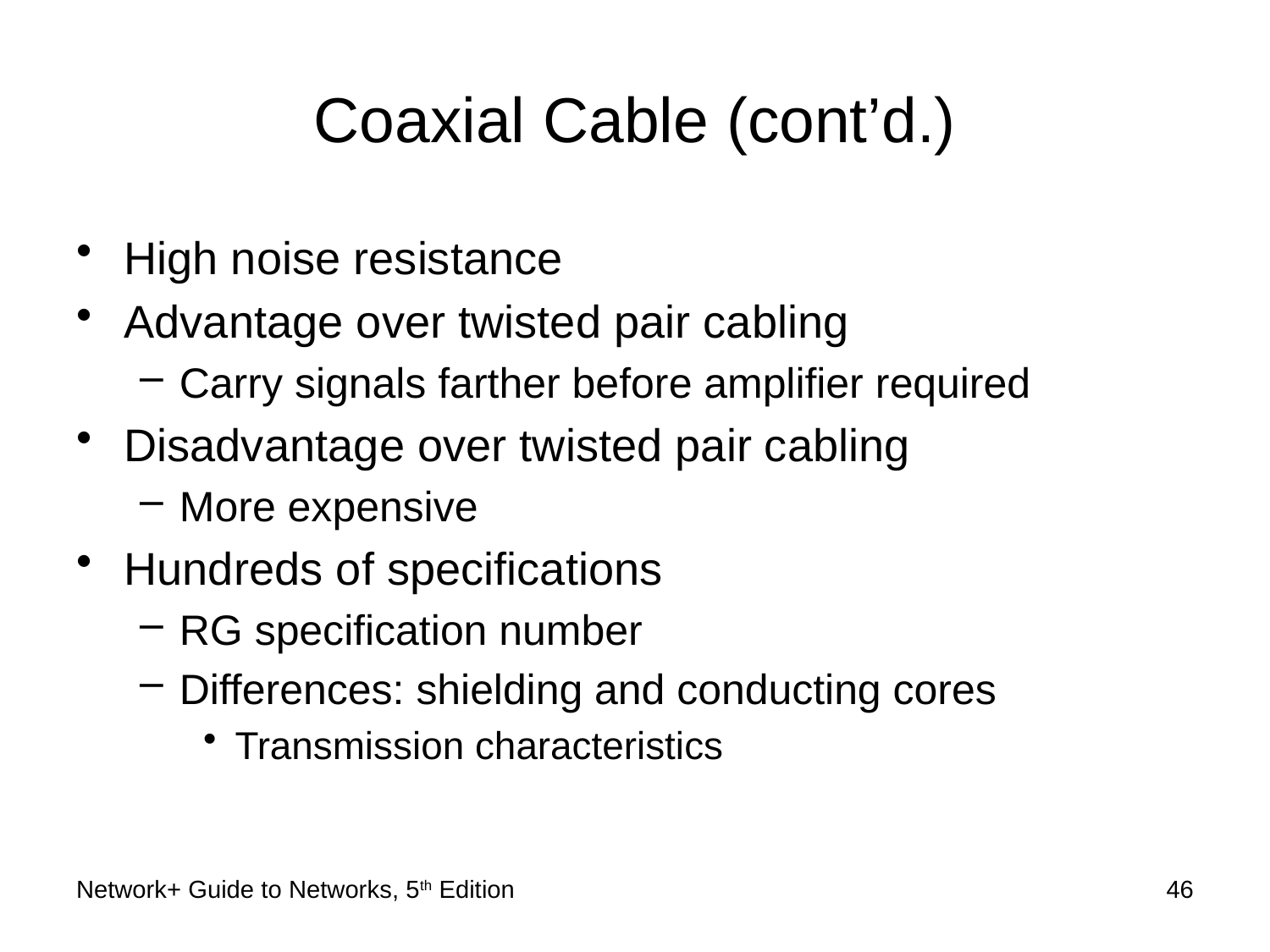

# Coaxial Cable (cont’d.)
High noise resistance
Advantage over twisted pair cabling
Carry signals farther before amplifier required
Disadvantage over twisted pair cabling
More expensive
Hundreds of specifications
RG specification number
Differences: shielding and conducting cores
Transmission characteristics

Network+ Guide to Networks, 5th Edition
46